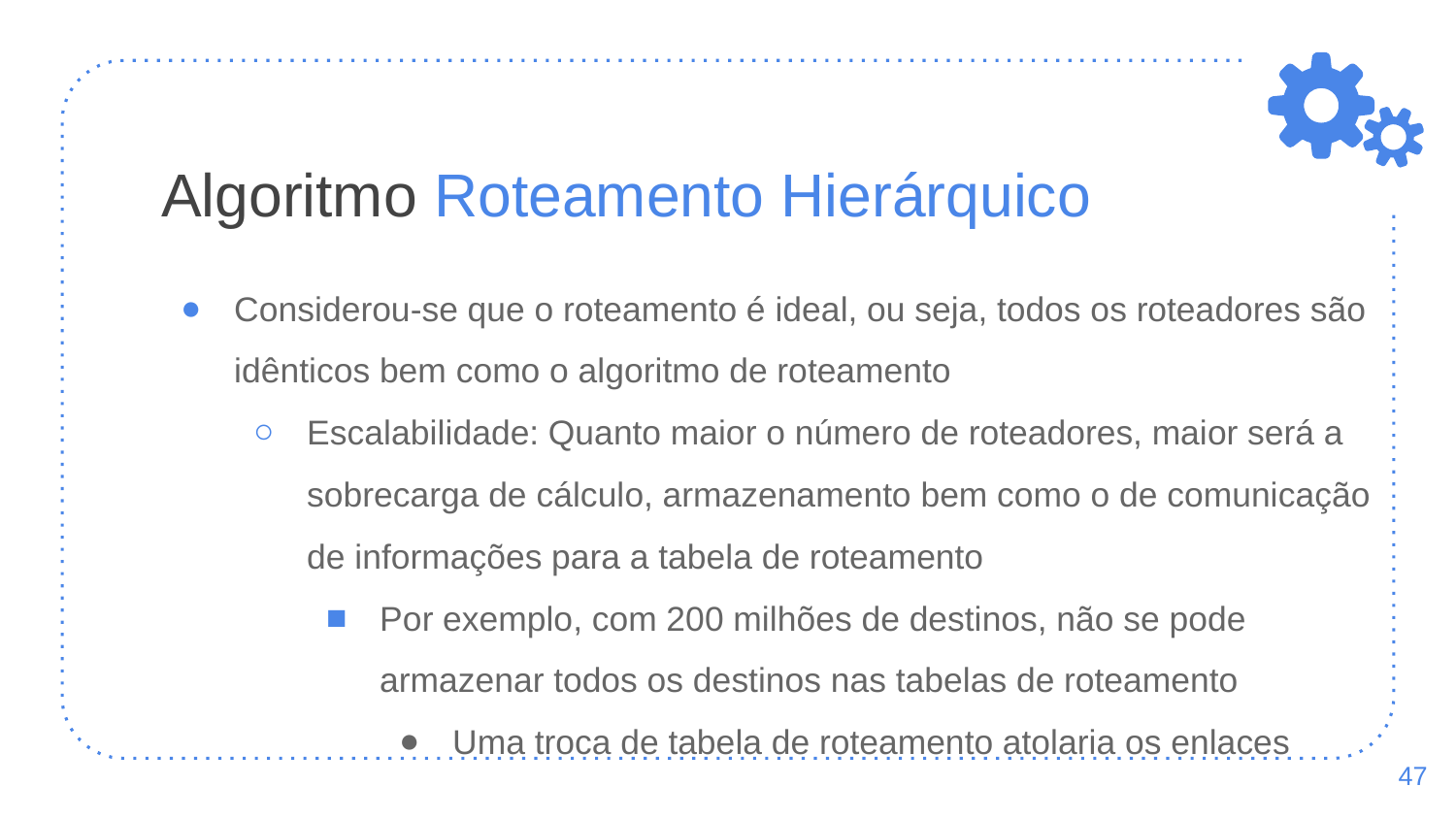

# Algoritmo Roteamento Hierárquico
Considerou-se que o roteamento é ideal, ou seja, todos os roteadores são idênticos bem como o algoritmo de roteamento
Escalabilidade: Quanto maior o número de roteadores, maior será a sobrecarga de cálculo, armazenamento bem como o de comunicação de informações para a tabela de roteamento
Por exemplo, com 200 milhões de destinos, não se pode armazenar todos os destinos nas tabelas de roteamento
Uma troca de tabela de roteamento atolaria os enlaces
47